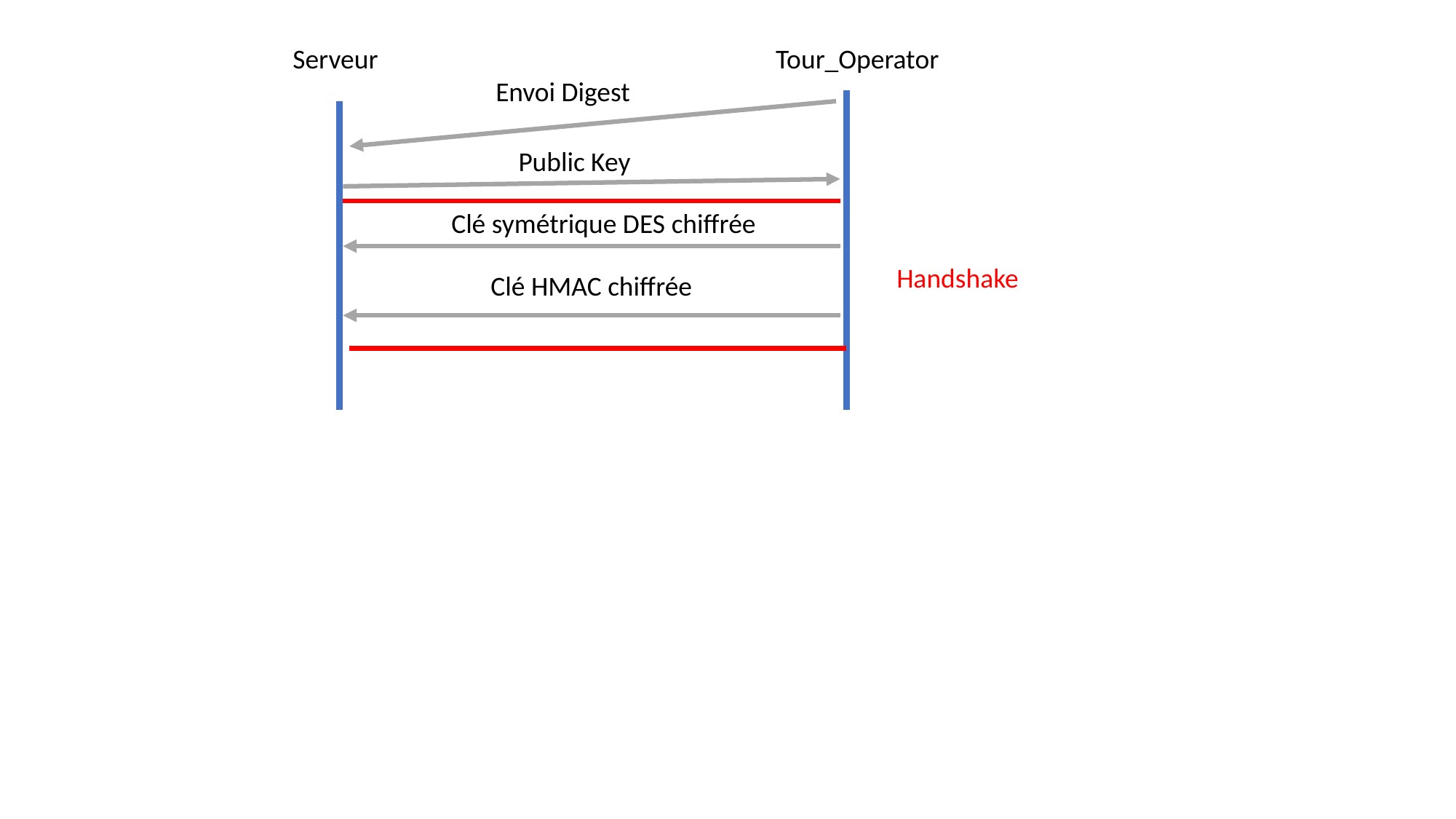

Serveur
Tour_Operator
Envoi Digest
Public Key
Clé symétrique DES chiffrée
Handshake
Clé HMAC chiffrée